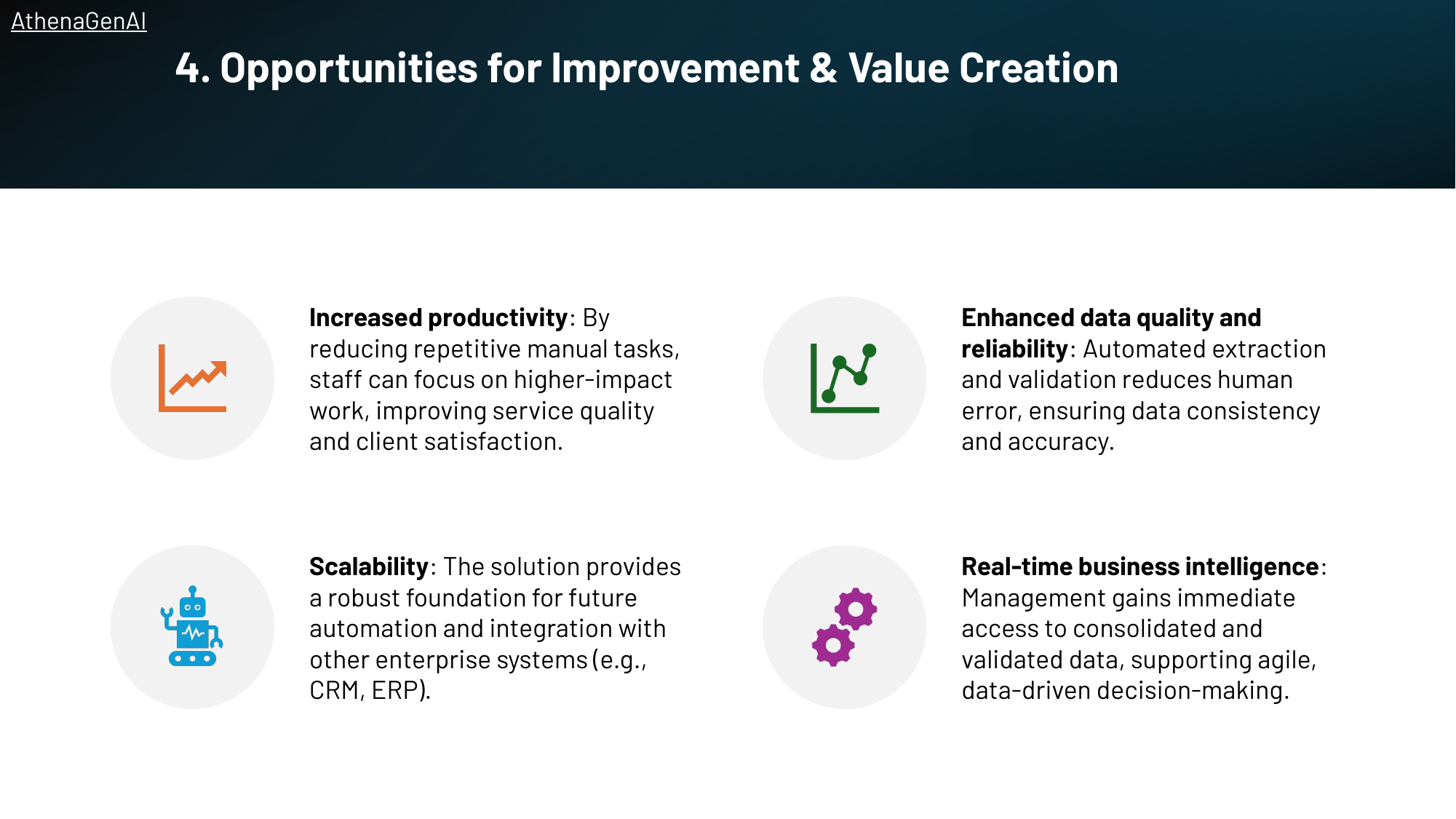

AthenaGenAI
# 4. Opportunities for Improvement & Value Creation
Increased productivity: By reducing repetitive manual tasks, staff can focus on higher-impact work, improving service quality and client satisfaction.
Enhanced data quality and reliability: Automated extraction and validation reduces human error, ensuring data consistency and accuracy.
Scalability: The solution provides a robust foundation for future automation and integration with other enterprise systems (e.g., CRM, ERP).
Real-time business intelligence: Management gains immediate access to consolidated and validated data, supporting agile, data-driven decision-making.